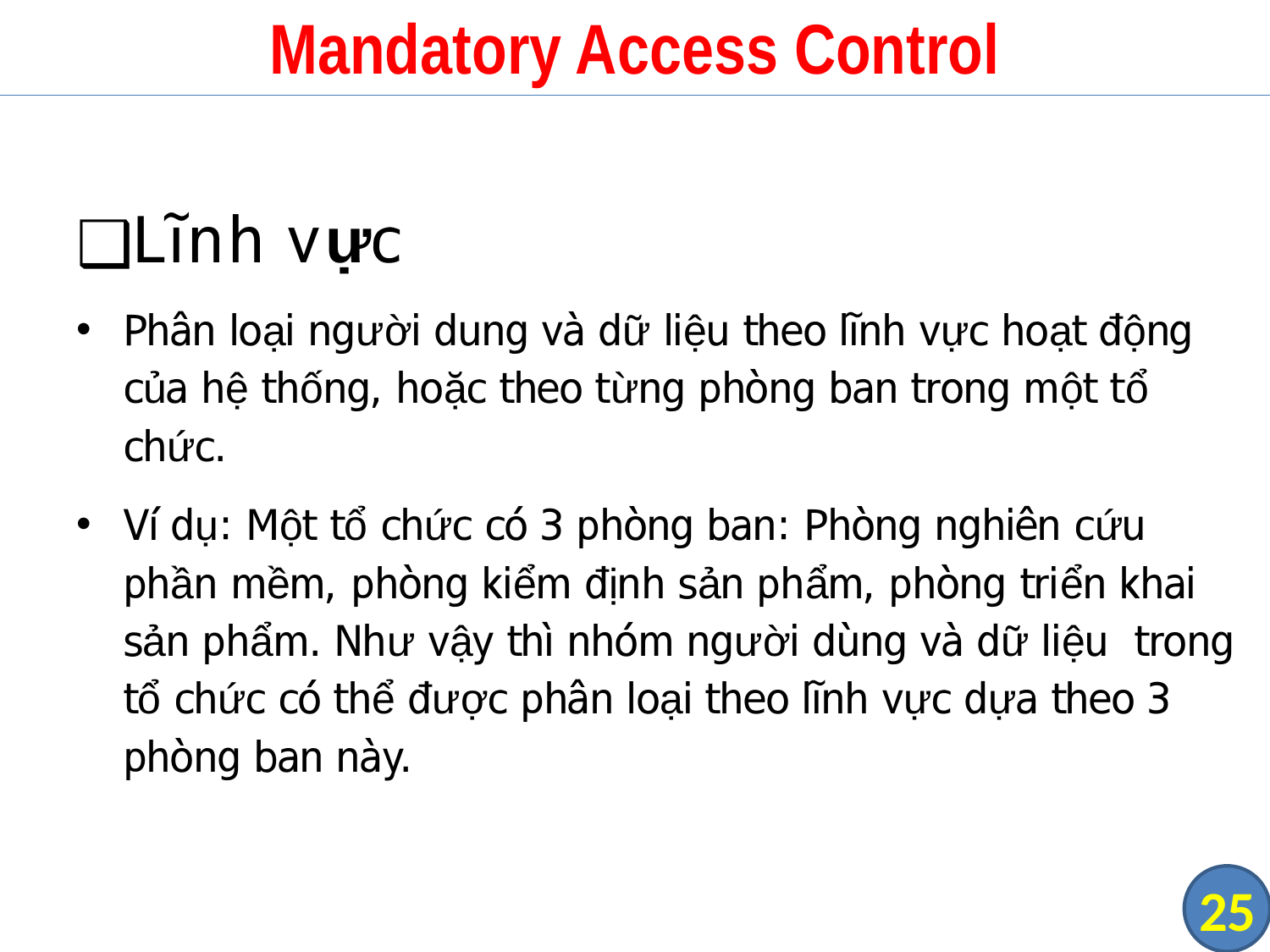

# Mandatory Access Control
Lĩnh vực
Phân loại người dung và dữ liệu theo lĩnh vực hoạt động của hệ thống, hoặc theo từng phòng ban trong một tổ chức.
Ví dụ: Một tổ chức có 3 phòng ban: Phòng nghiên cứu phần mềm, phòng kiểm định sản phẩm, phòng triển khai sản phẩm. Như vậy thì nhóm người dùng và dữ liệu  trong tổ chức có thể được phân loại theo lĩnh vực dựa theo 3 phòng ban này.
25